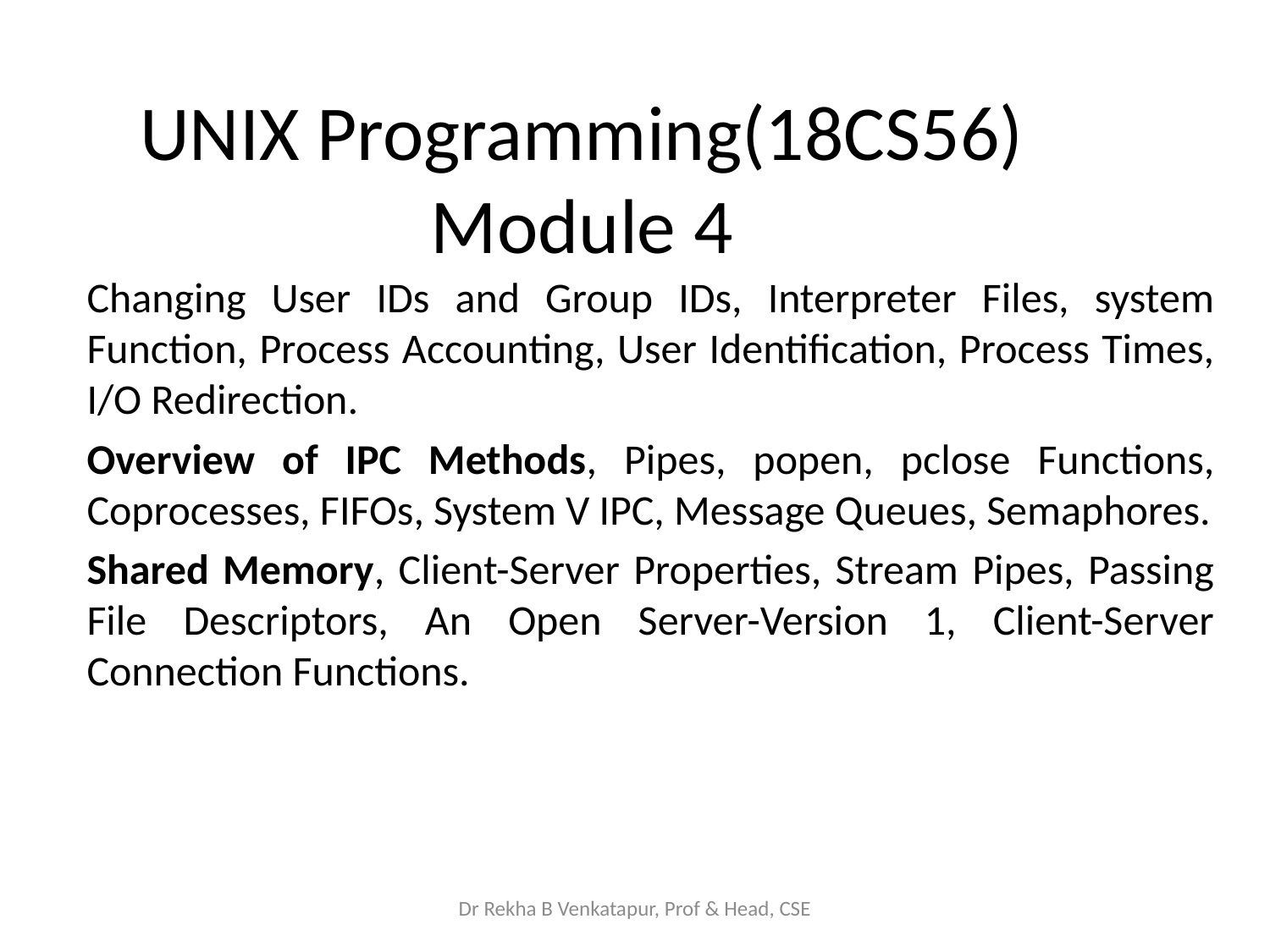

# UNIX Programming(18CS56) Module 4
Changing User IDs and Group IDs, Interpreter Files, system Function, Process Accounting, User Identification, Process Times, I/O Redirection.
Overview of IPC Methods, Pipes, popen, pclose Functions, Coprocesses, FIFOs, System V IPC, Message Queues, Semaphores.
Shared Memory, Client-Server Properties, Stream Pipes, Passing File Descriptors, An Open Server-Version 1, Client-Server Connection Functions.
Dr Rekha B Venkatapur, Prof & Head, CSE